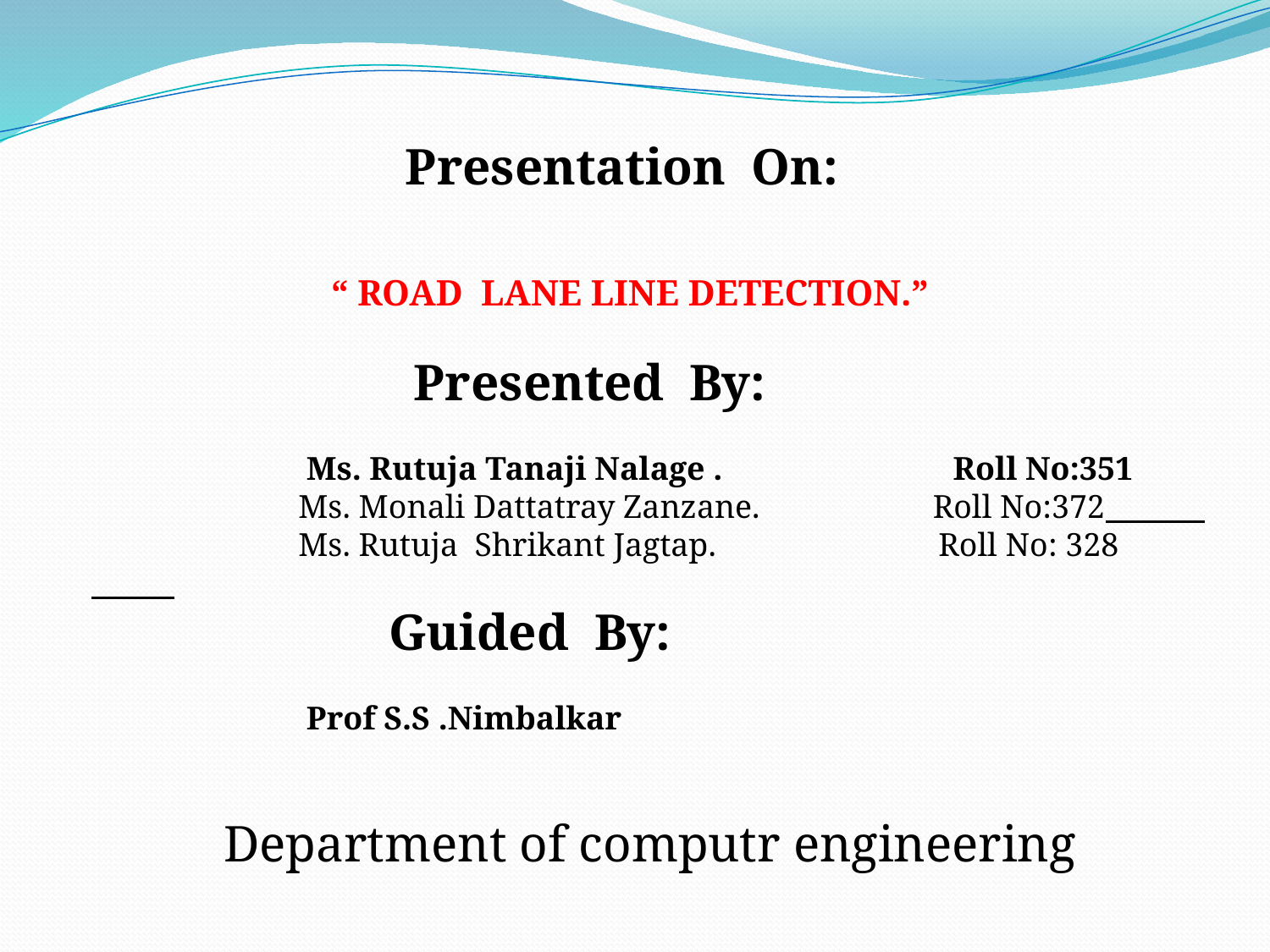

Presentation  On:

                             “ ROAD  LANE LINE DETECTION.”

                                       Presented  By:

                          Ms. Rutuja Tanaji Nalage .                            Roll No:351
                         Ms. Monali Dattatray Zanzane.                     Roll No:372
                         Ms. Rutuja  Shrikant Jagtap.                           Roll No: 328

                                    Guided  By:

                          Prof S.S .Nimbalkar

                Department of computr engineering